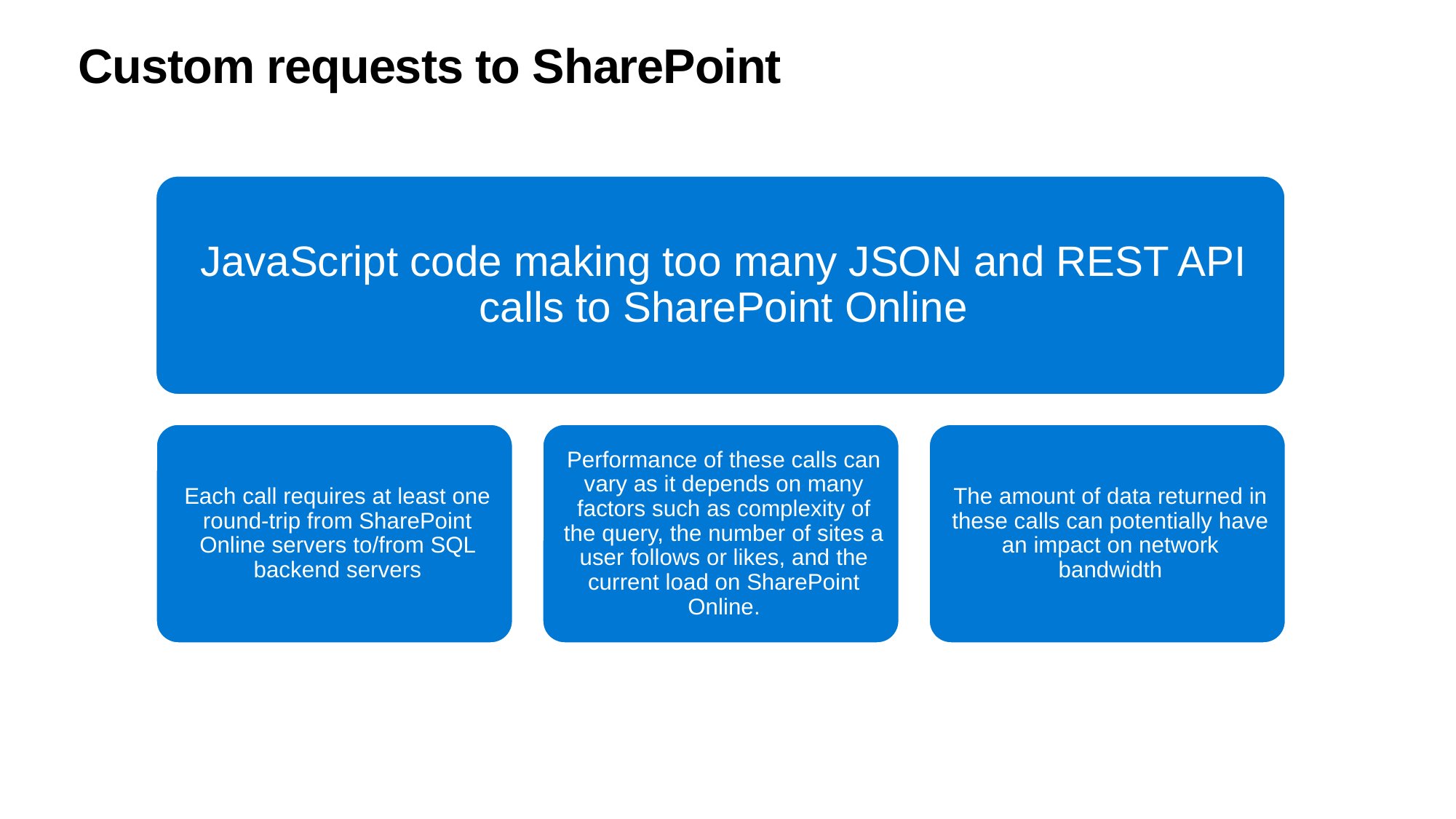

# Custom requests to SharePoint
JavaScript code making too many JSON and REST API calls to SharePoint Online
Each call requires at least one round-trip from SharePoint Online servers to/from SQL backend servers
Performance of these calls can vary as it depends on many factors such as complexity of the query, the number of sites a user follows or likes, and the current load on SharePoint Online.
The amount of data returned in these calls can potentially have an impact on network bandwidth